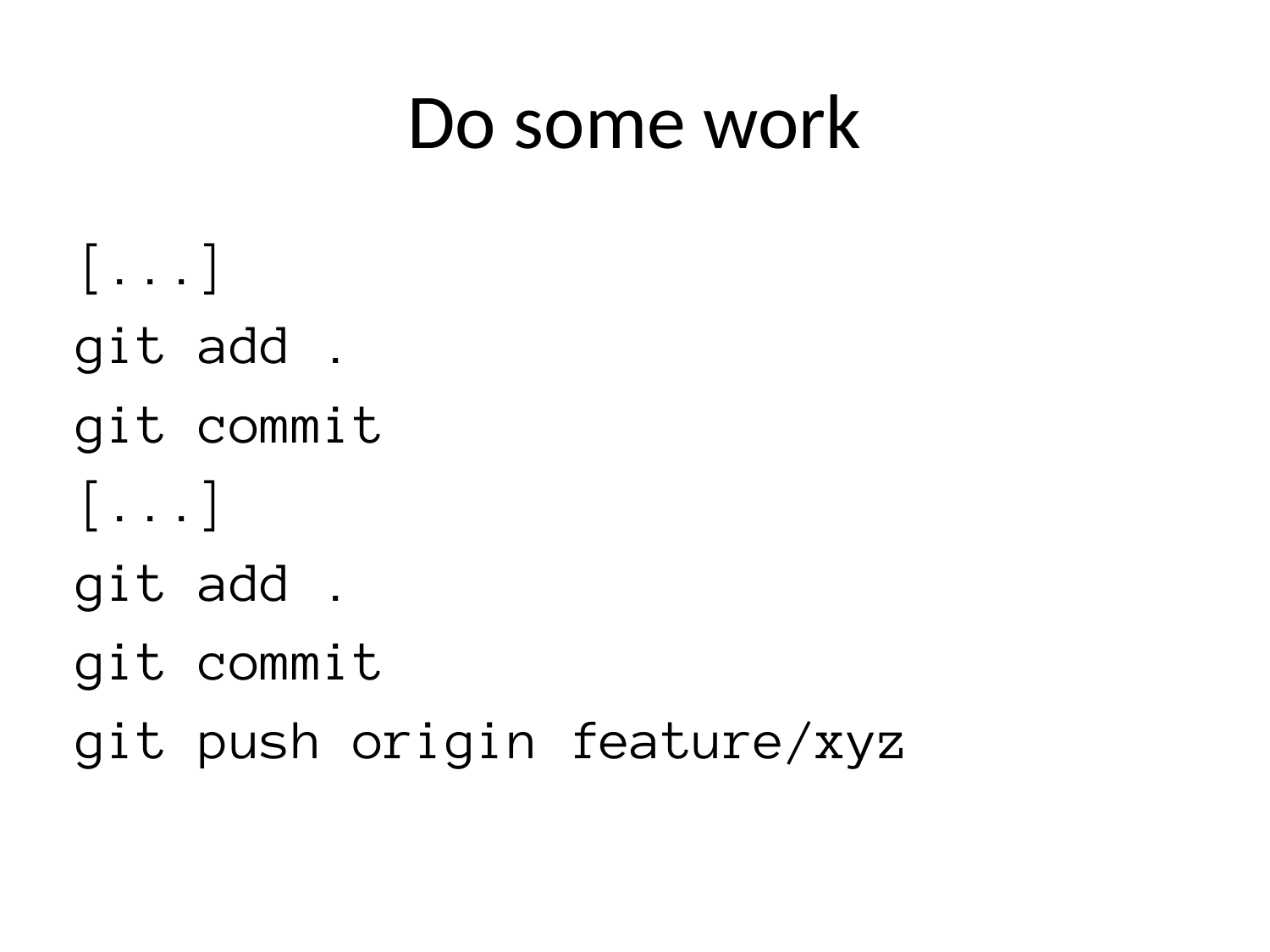

# Do some work
[...]
git add .
git commit
[...]
git add .
git commit
git push origin feature/xyz